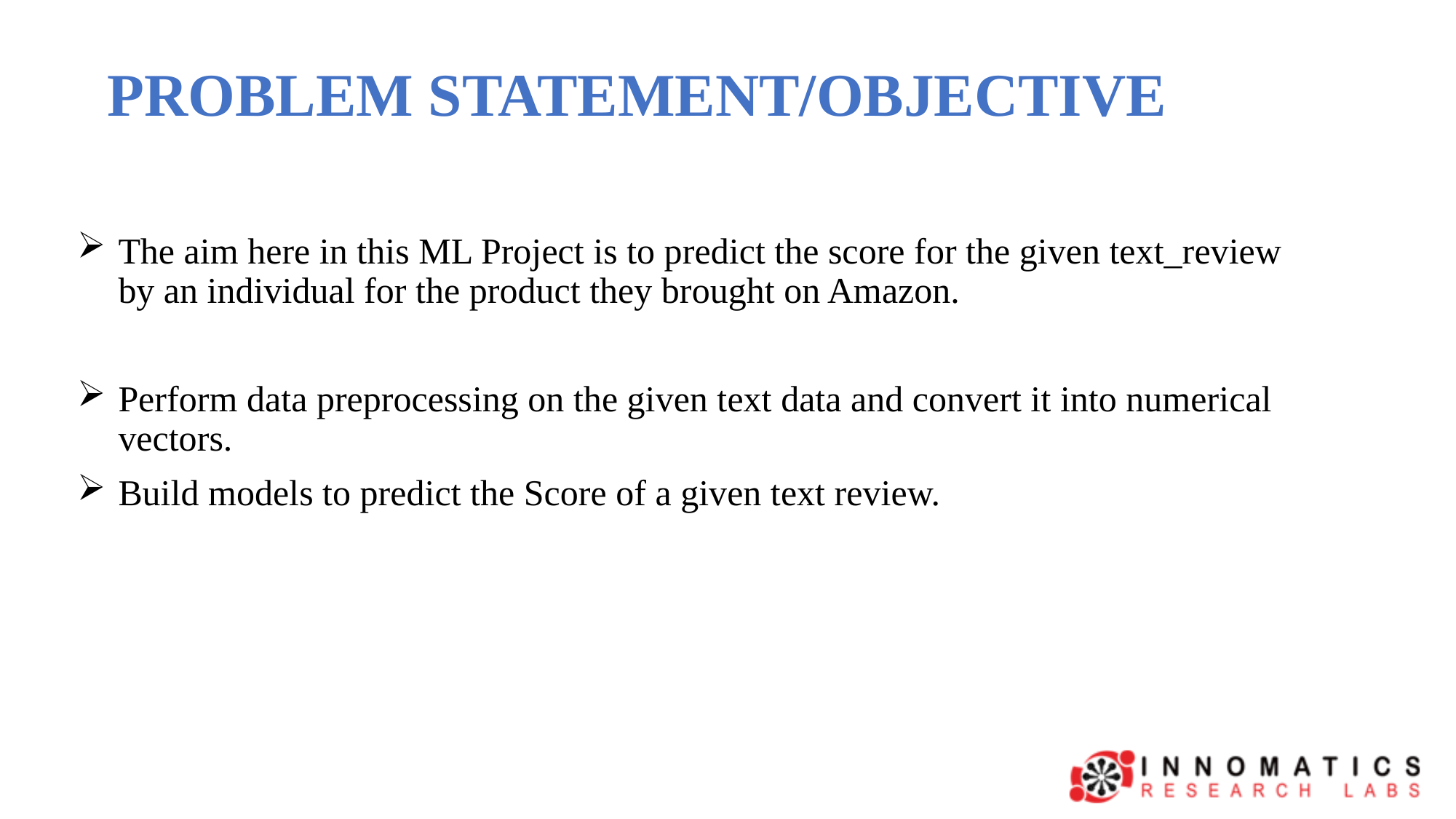

PROBLEM STATEMENT/OBJECTIVE

The aim here in this ML Project is to predict the score for the given text_review by an individual for the product they brought on Amazon.

Perform data preprocessing on the given text data and convert it into numerical vectors.
Build models to predict the Score of a given text review.